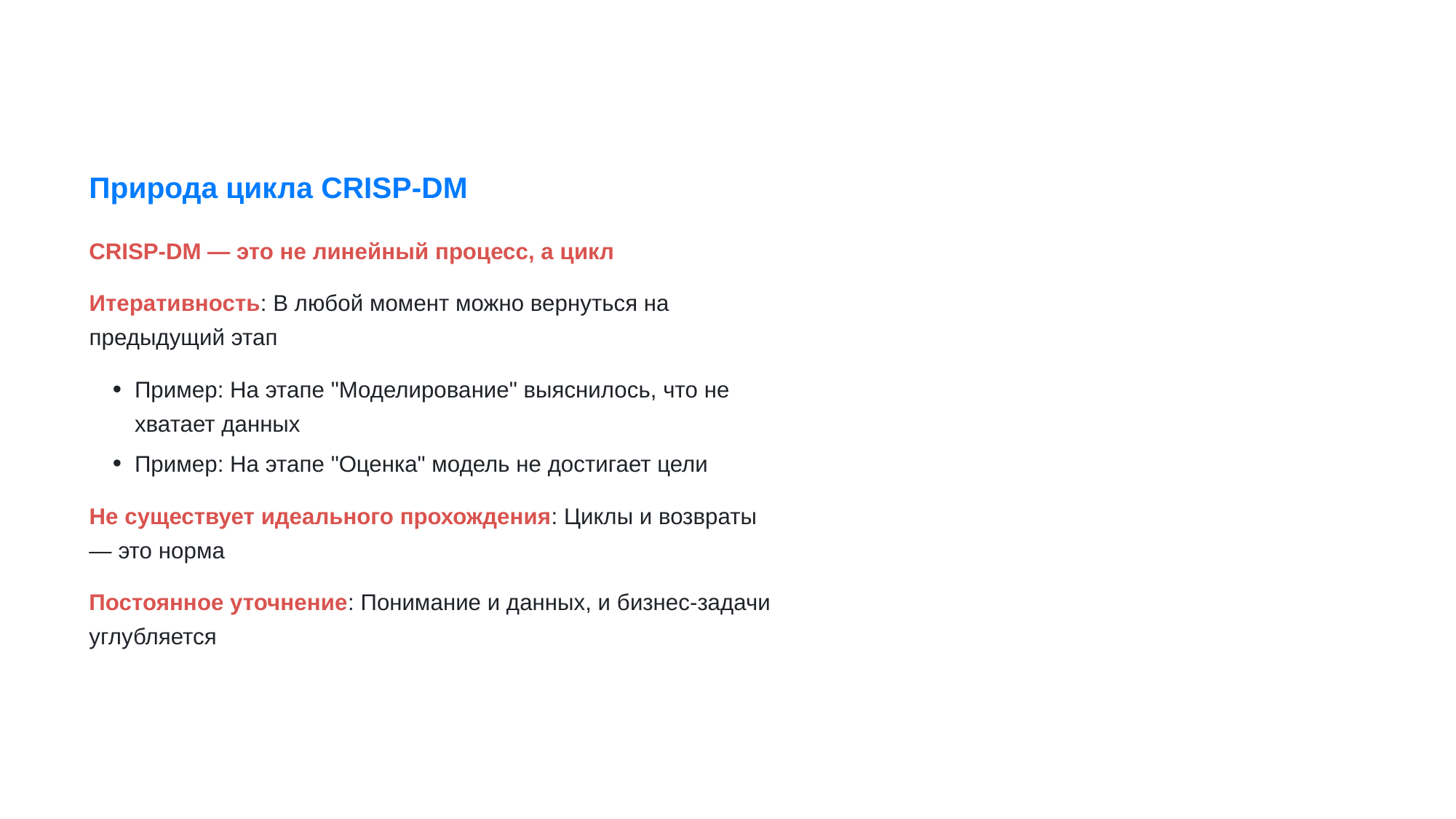

Природа цикла CRISP-DM
CRISP-DM — это не линейный процесс, а цикл
Итеративность: В любой момент можно вернуться на
предыдущий этап
Пример: На этапе "Моделирование" выяснилось, что не

хватает данных
Пример: На этапе "Оценка" модель не достигает цели

Не существует идеального прохождения: Циклы и возвраты
— это норма
Постоянное уточнение: Понимание и данных, и бизнес-задачи
углубляется